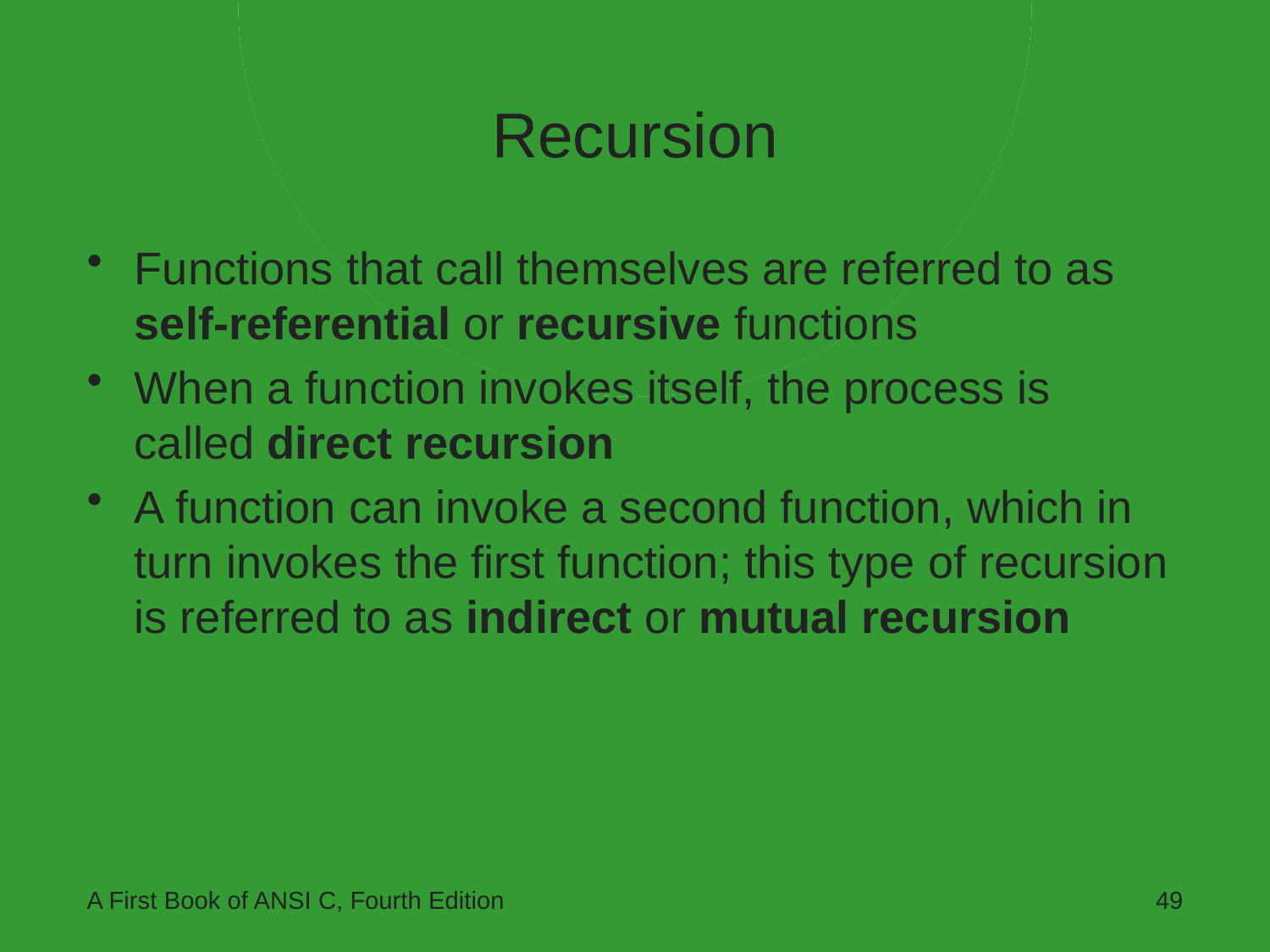

# Recursion
Functions that call themselves are referred to as self-referential or recursive functions
When a function invokes itself, the process is called direct recursion
A function can invoke a second function, which in turn invokes the first function; this type of recursion is referred to as indirect or mutual recursion
A First Book of ANSI C, Fourth Edition
49